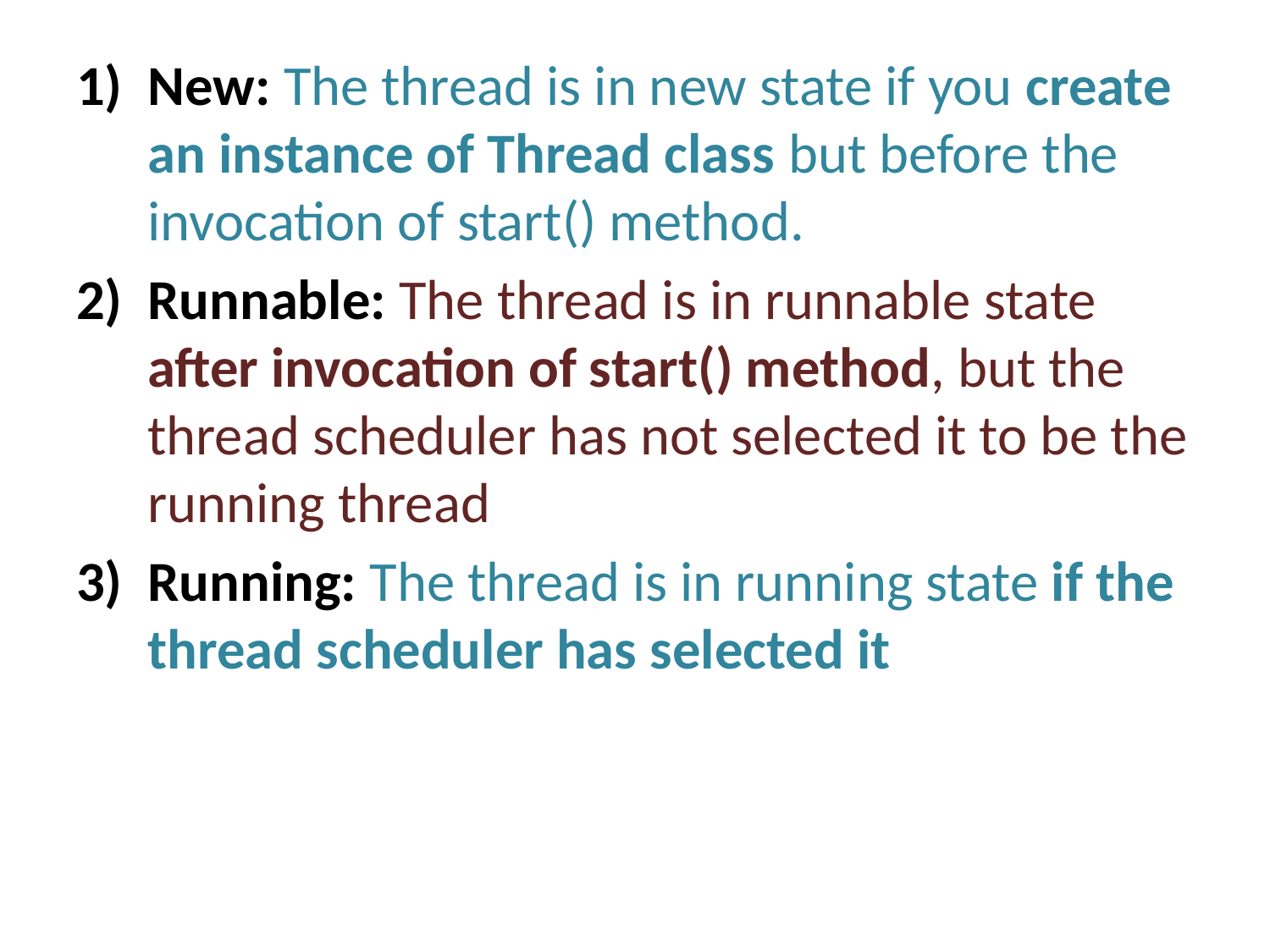

New: The thread is in new state if you create an instance of Thread class but before the invocation of start() method.
Runnable: The thread is in runnable state after invocation of start() method, but the thread scheduler has not selected it to be the running thread
Running: The thread is in running state if the thread scheduler has selected it